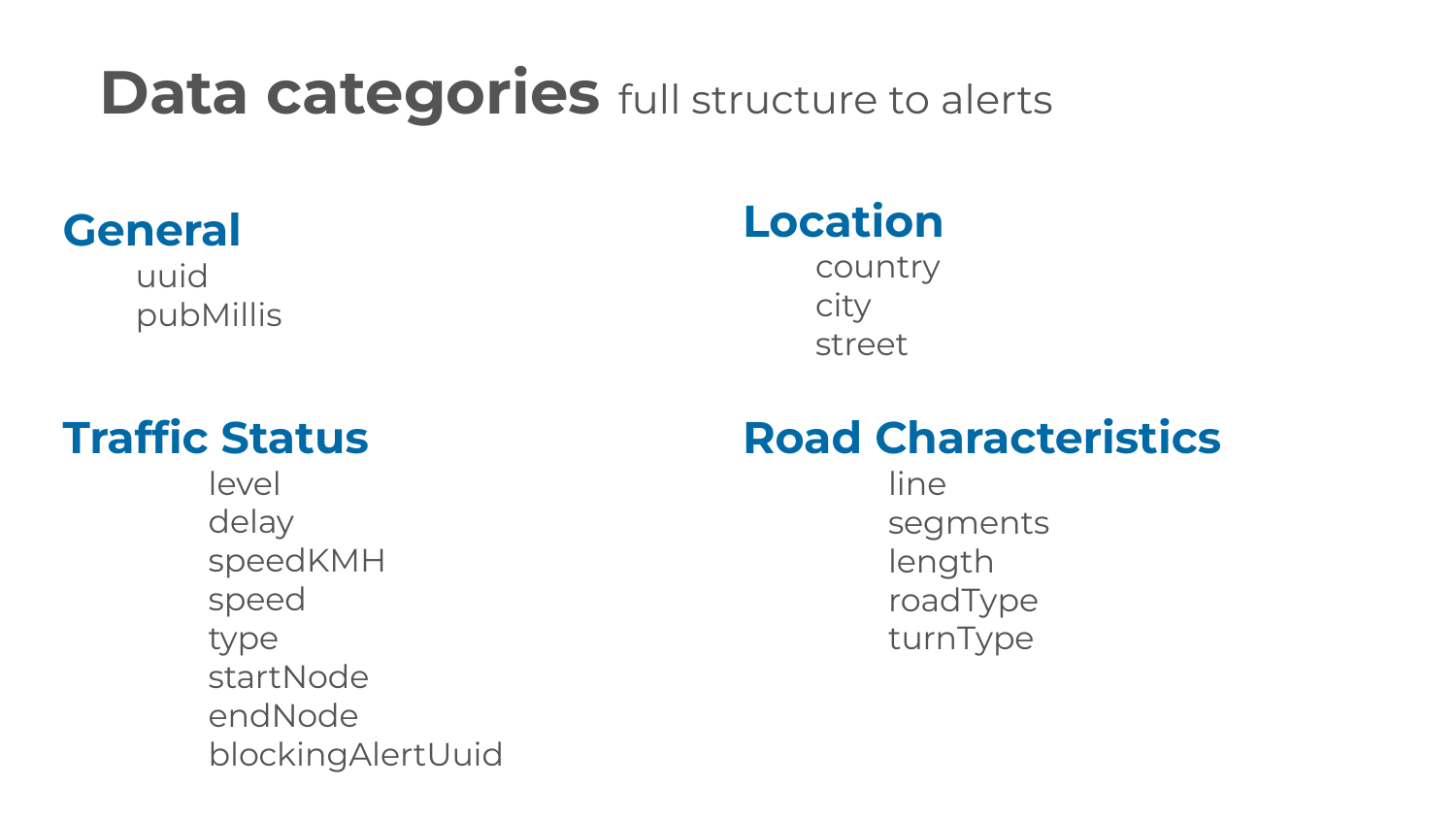

Data categories full structure to alerts
Location
country
city
street
General
uuid
pubMillis
Traffic Status
	level
	delay
	speedKMH
	speed
	type
	startNode
	endNode
	blockingAlertUuid
Road Characteristics
	line
	segments
	length
	roadType
	turnType